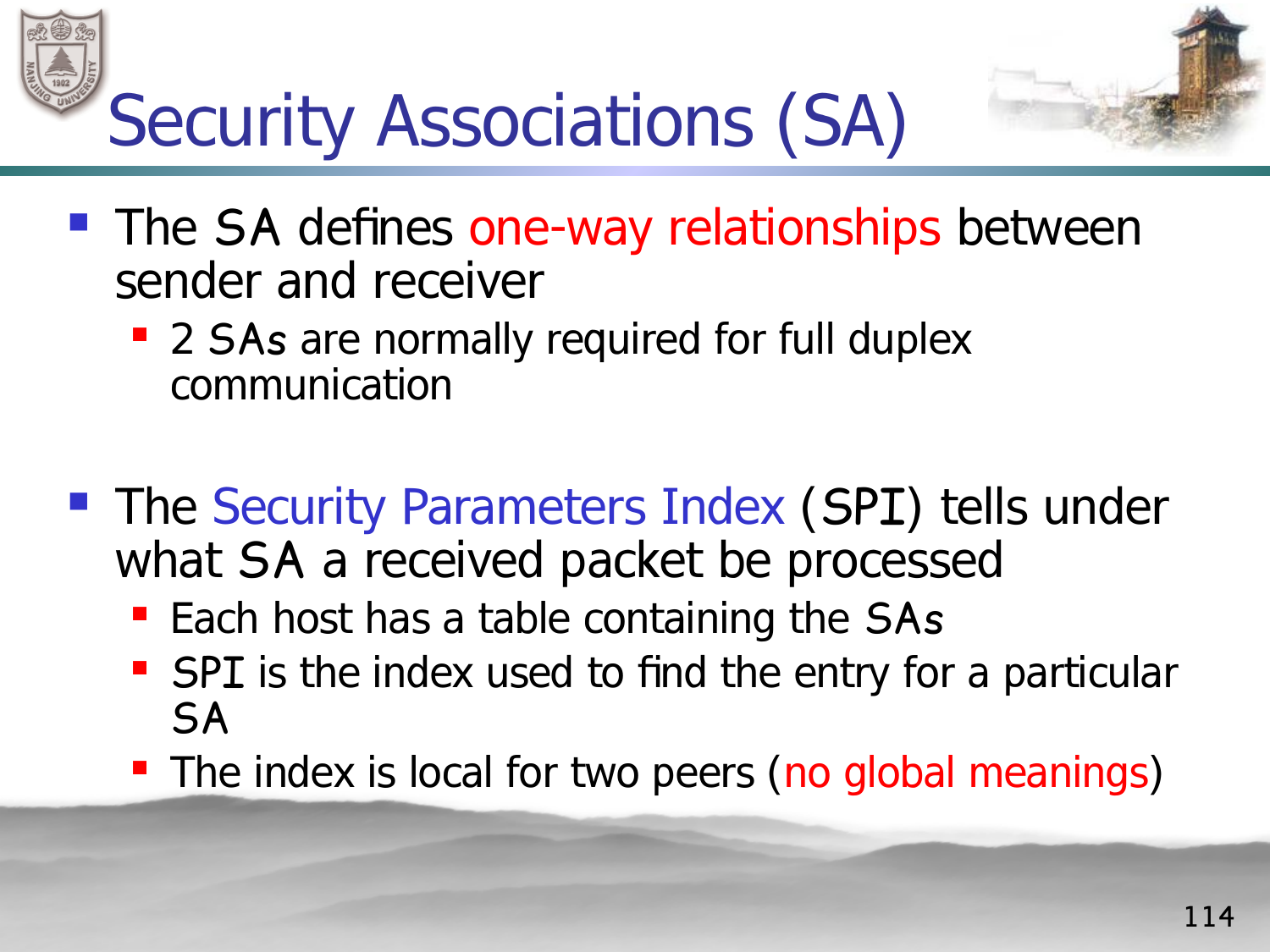

# Security Associations (SA)
The SA defines one-way relationships between sender and receiver
2 SAs are normally required for full duplex communication

The Security Parameters Index (SPI) tells under what SA a received packet be processed
Each host has a table containing the SAs
SPI is the index used to find the entry for a particular SA
The index is local for two peers (no global meanings)
114